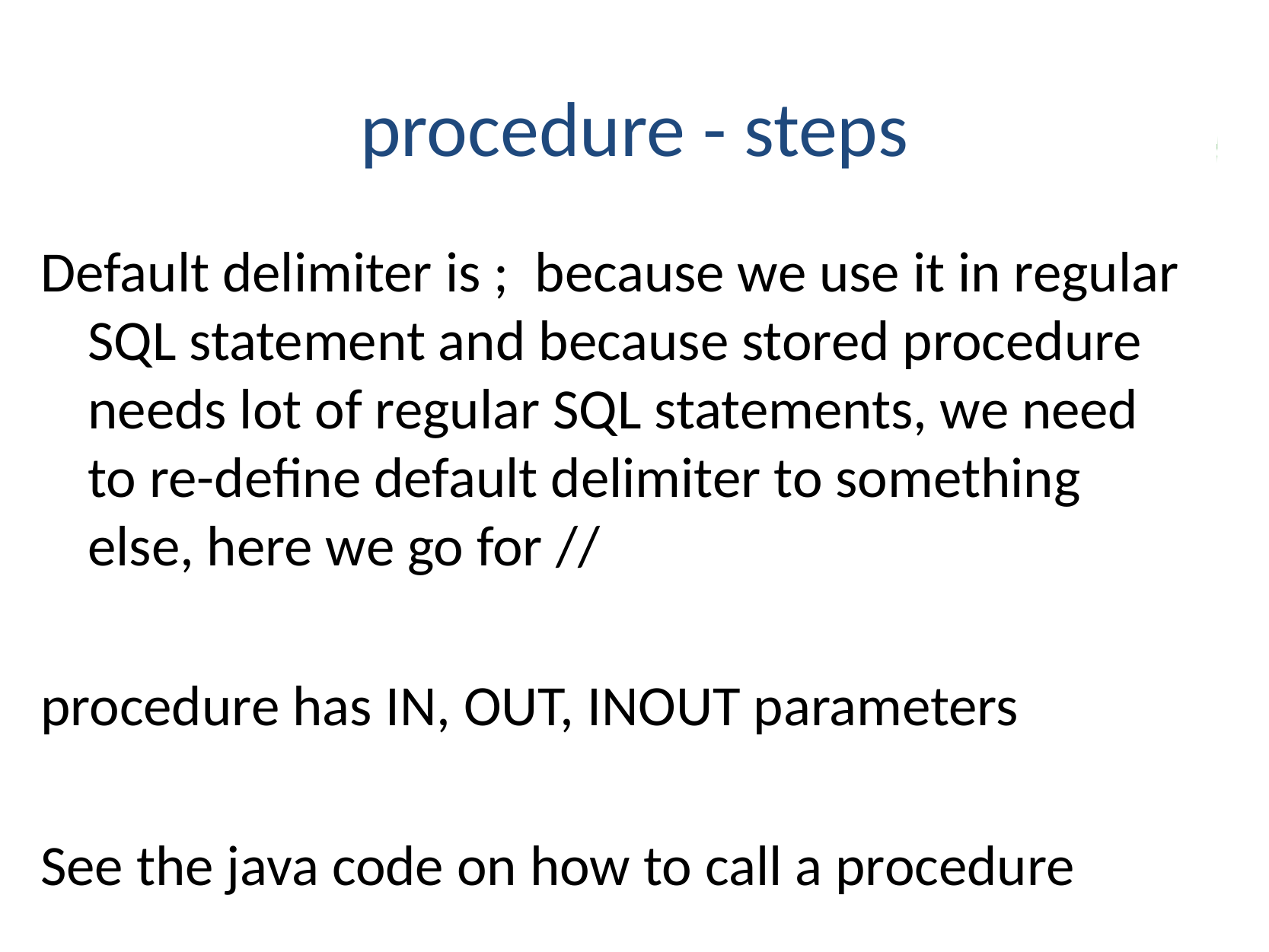

# procedure - steps
Default delimiter is ;  because we use it in regular SQL statement and because stored procedure needs lot of regular SQL statements, we need to re-define default delimiter to something else, here we go for //

procedure has IN, OUT, INOUT parameters

See the java code on how to call a procedure